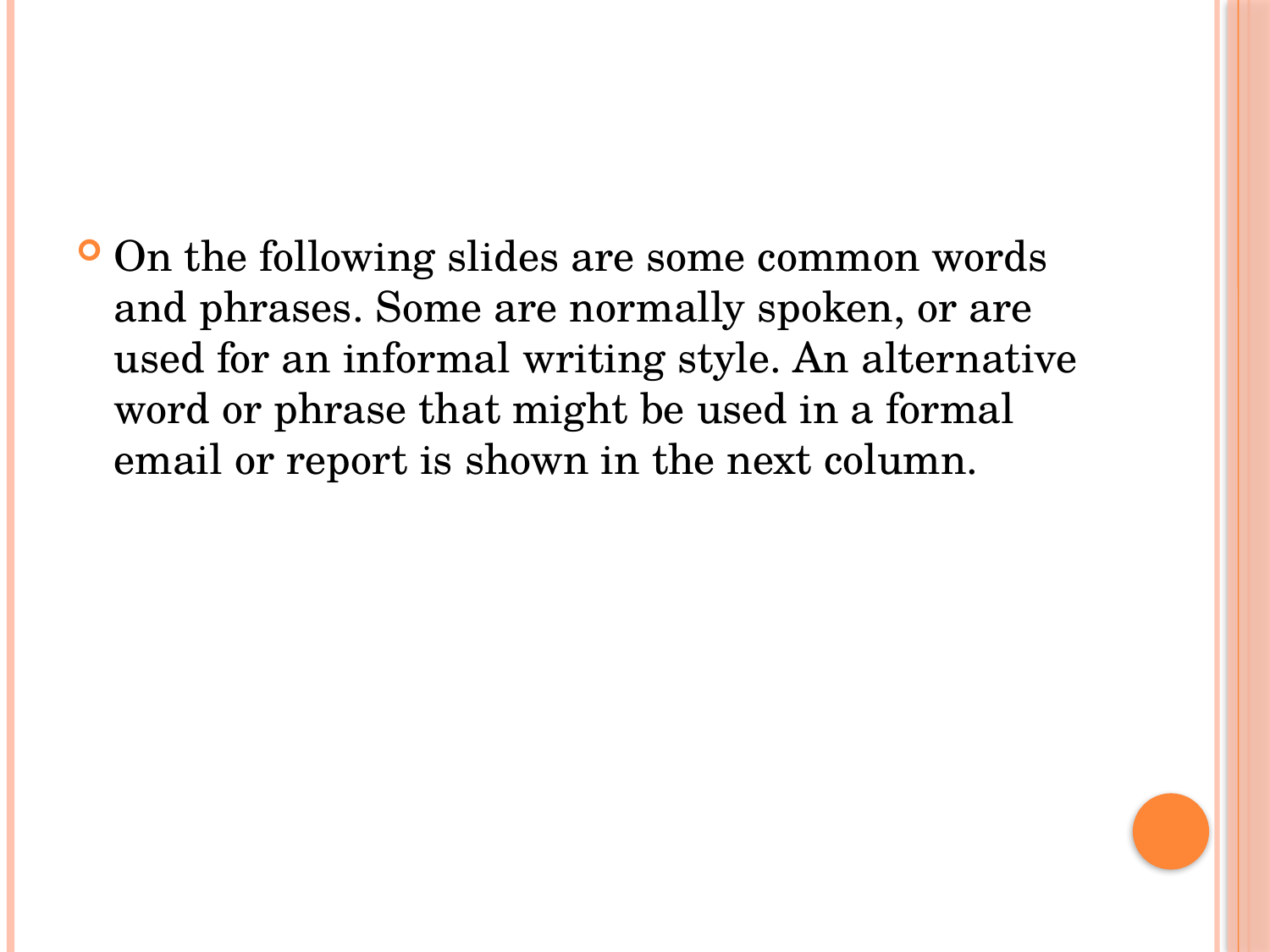

#
On the following slides are some common words and phrases. Some are normally spoken, or are used for an informal writing style. An alternative word or phrase that might be used in a formal email or report is shown in the next column.